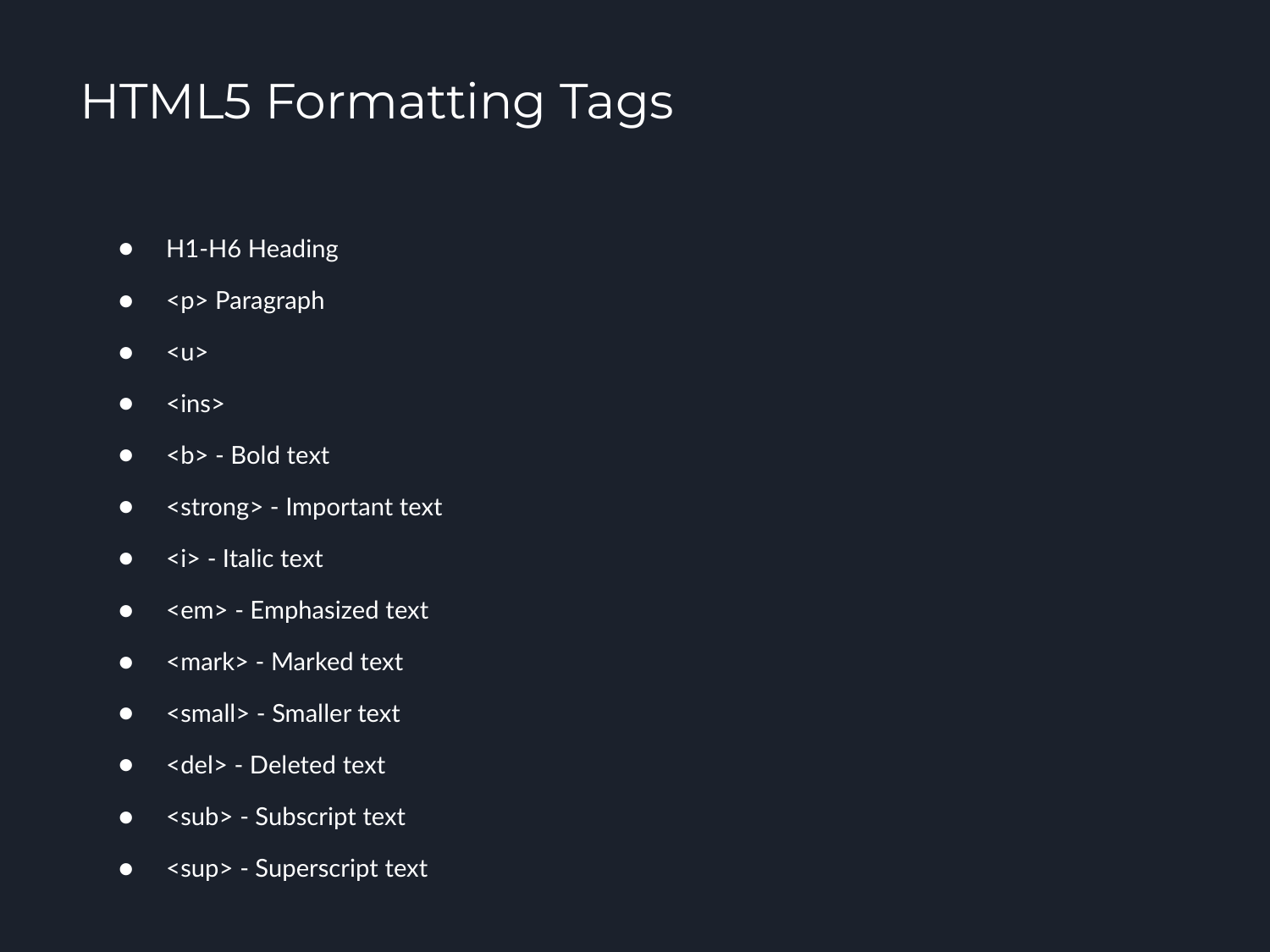

# HTML5 Formatting Tags
H1-H6 Heading
<p> Paragraph
<u>
<ins>
<b> - Bold text
<strong> - Important text
<i> - Italic text
<em> - Emphasized text
<mark> - Marked text
<small> - Smaller text
<del> - Deleted text
<sub> - Subscript text
<sup> - Superscript text